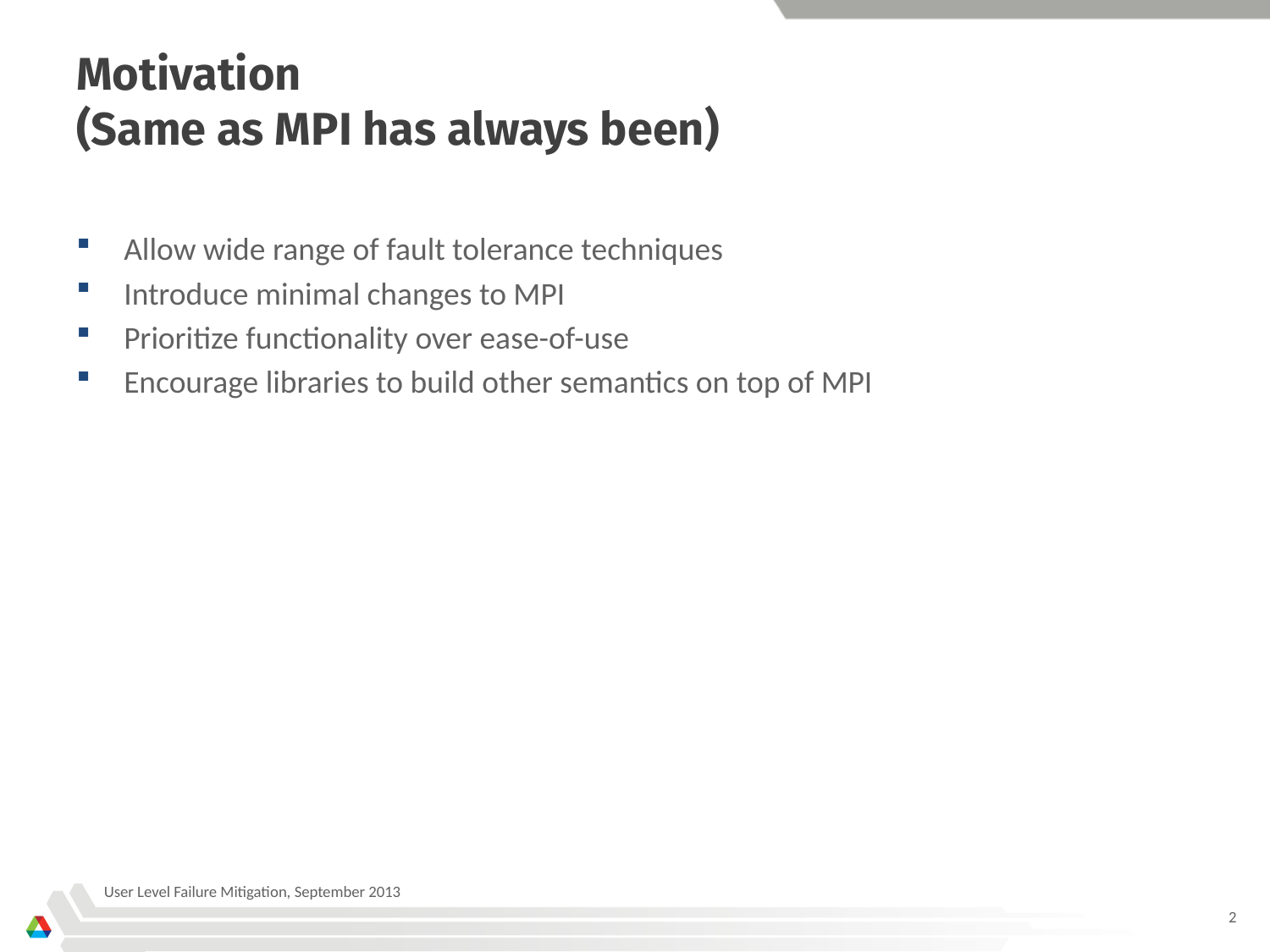

# Motivation (Same as MPI has always been)
Allow wide range of fault tolerance techniques
Introduce minimal changes to MPI
Prioritize functionality over ease-of-use
Encourage libraries to build other semantics on top of MPI
User Level Failure Mitigation, September 2013
2